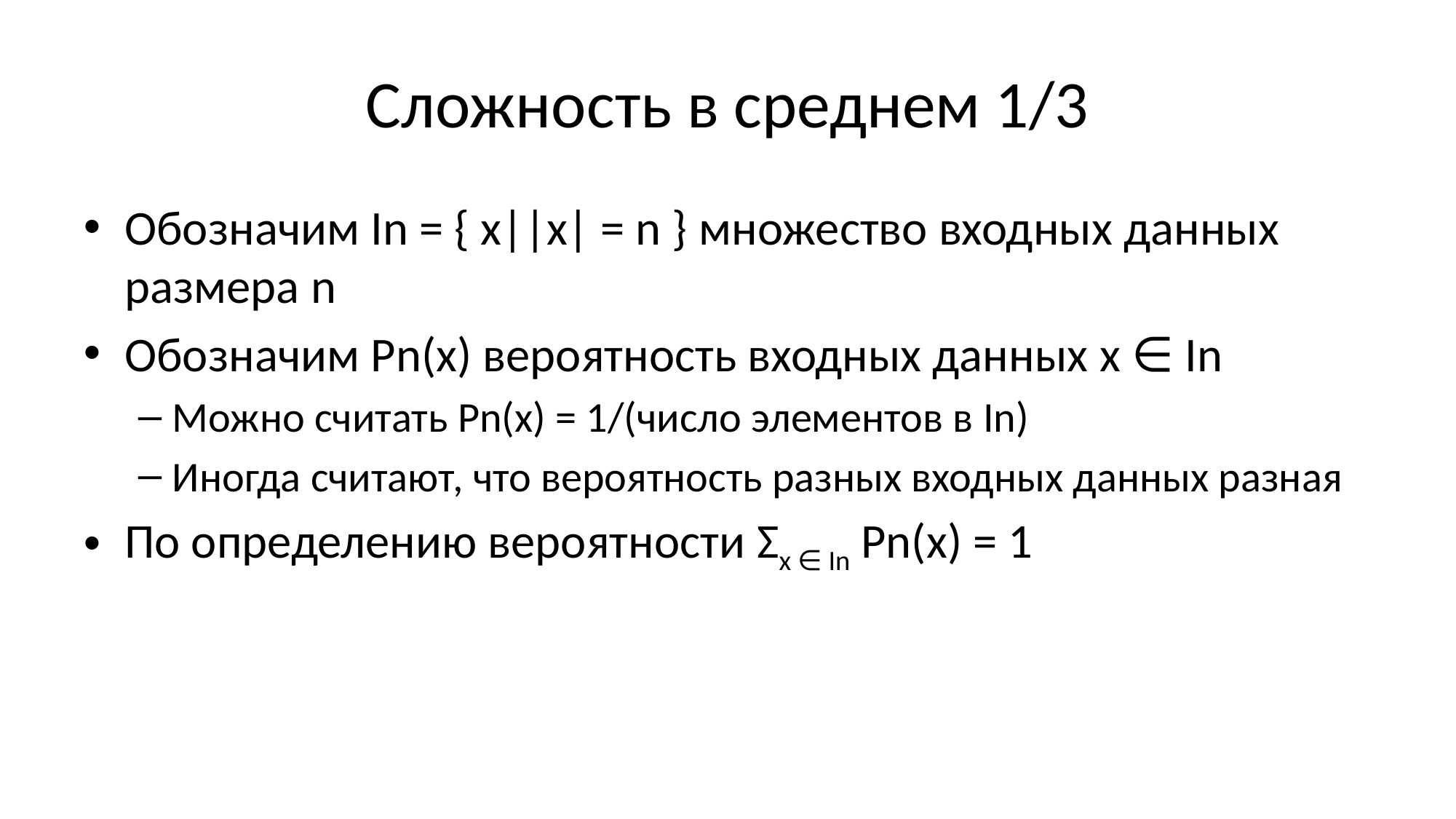

# Сложность в среднем 1/3
Обозначим In = { x||x| = n } множество входных данных размера n
Обозначим Pn(x) вероятность входных данных x ∈ In
Можно считать Pn(x) = 1/(число элементов в In)
Иногда считают, что вероятность разных входных данных разная
По определению вероятности Σx ∈ In Pn(x) = 1